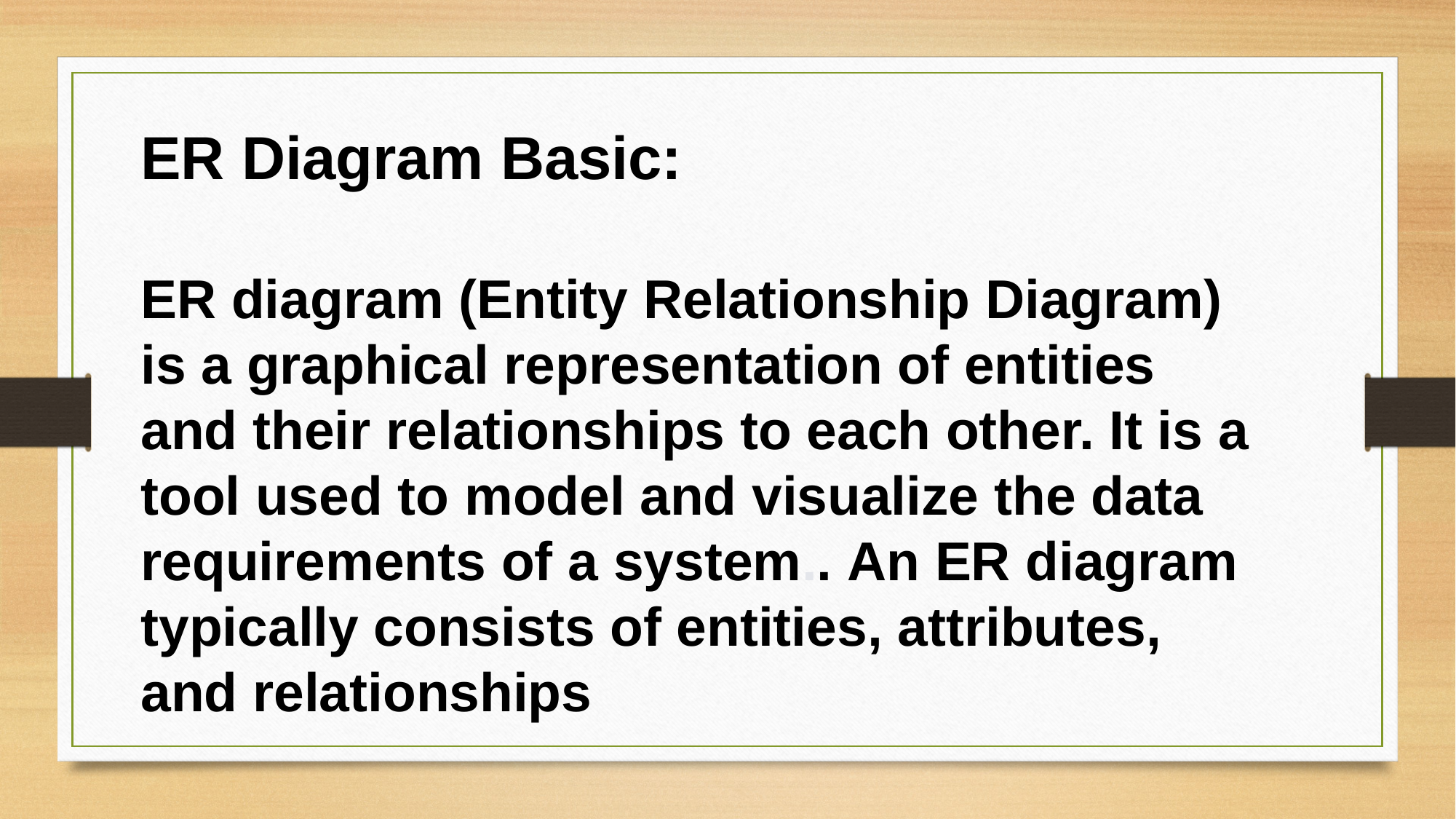

ER Diagram Basic:

ER diagram (Entity Relationship Diagram) is a graphical representation of entities and their relationships to each other. It is a tool used to model and visualize the data requirements of a system.. An ER diagram typically consists of entities, attributes, and relationships